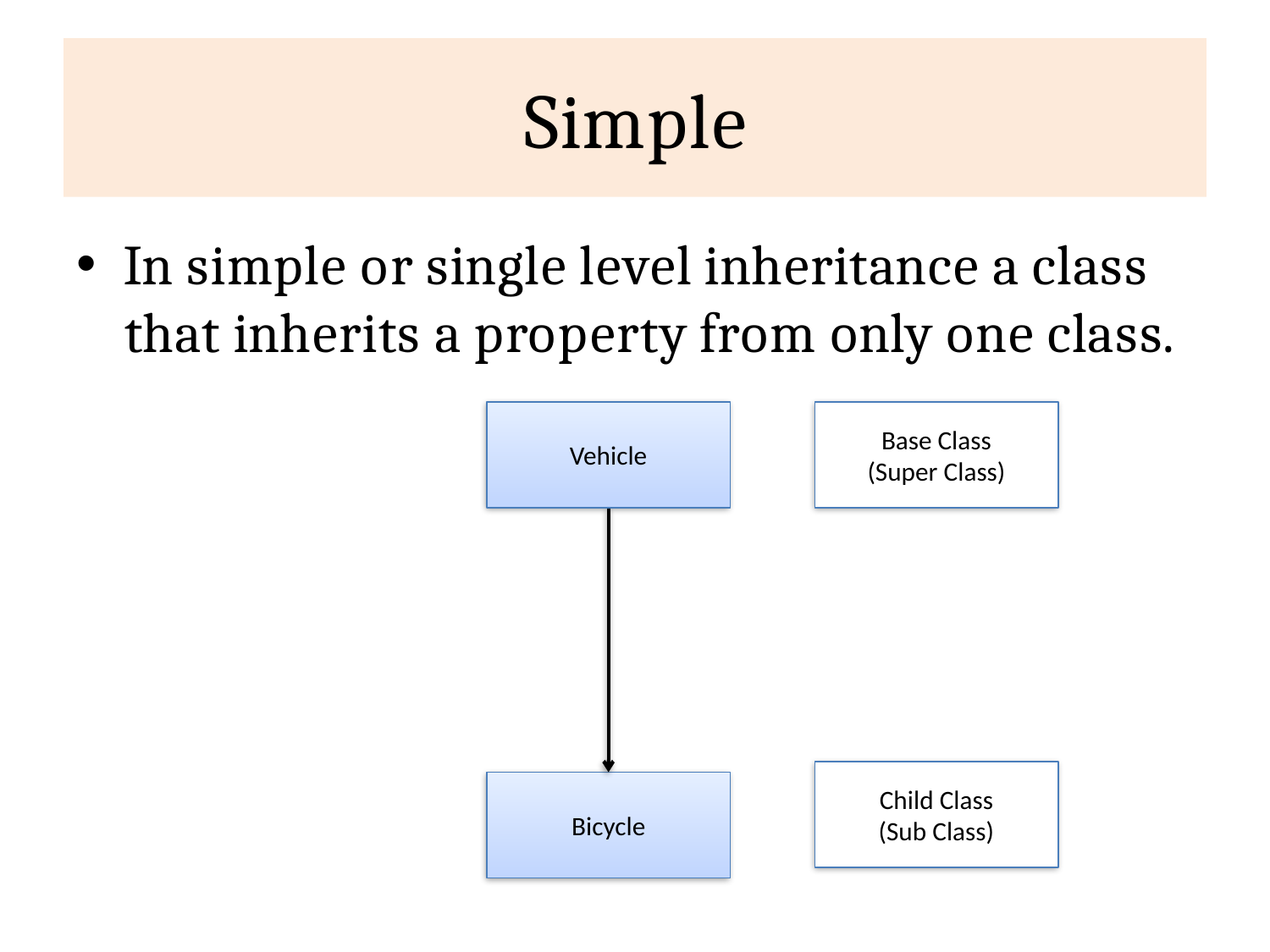

# Simple
In simple or single level inheritance a class that inherits a property from only one class.
Vehicle
Base Class
(Super Class)
Child Class
(Sub Class)
Bicycle